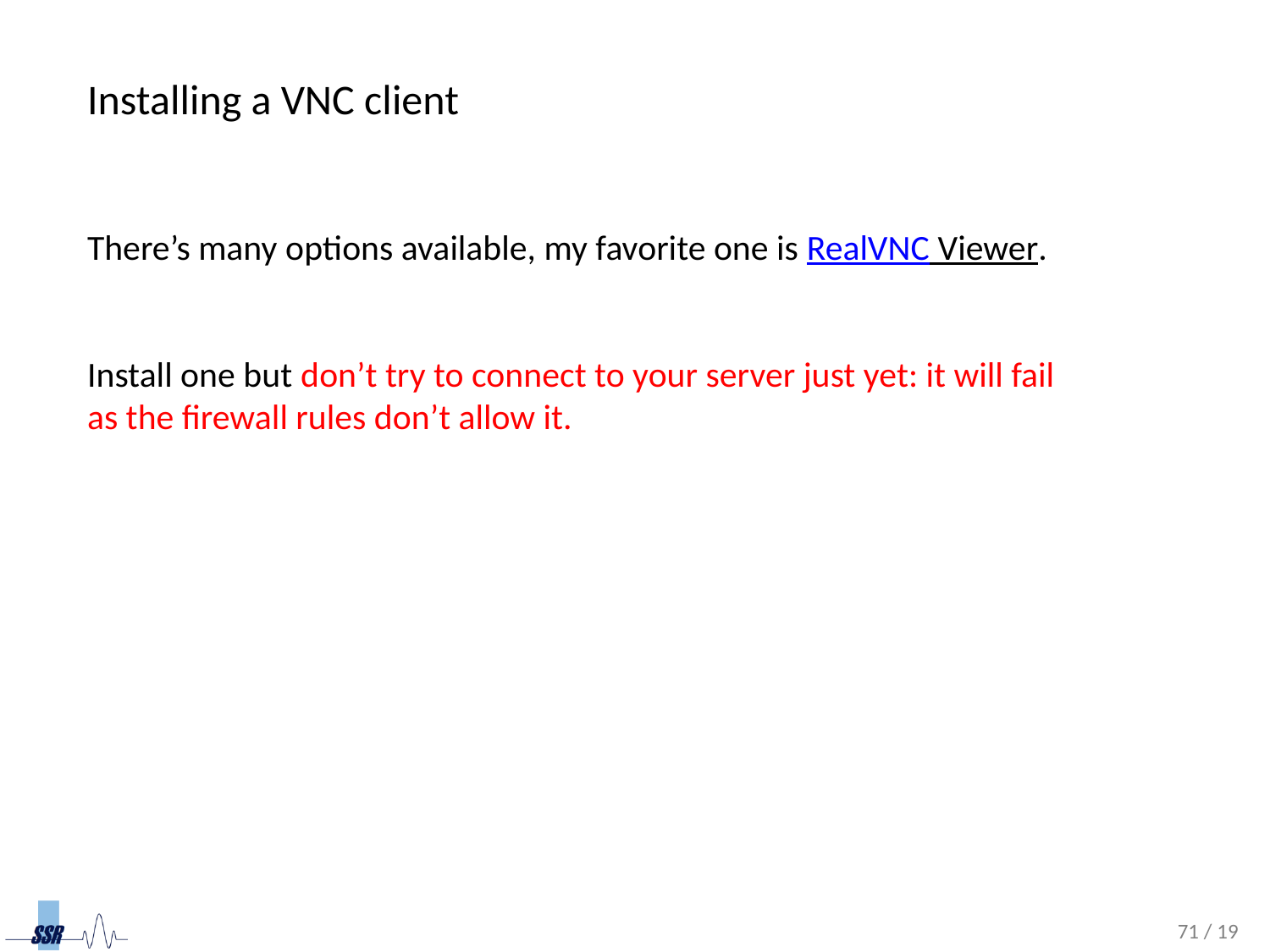

Installing a VNC client

There’s many options available, my favorite one is RealVNC Viewer.

Install one but don’t try to connect to your server just yet: it will fail as the firewall rules don’t allow it.